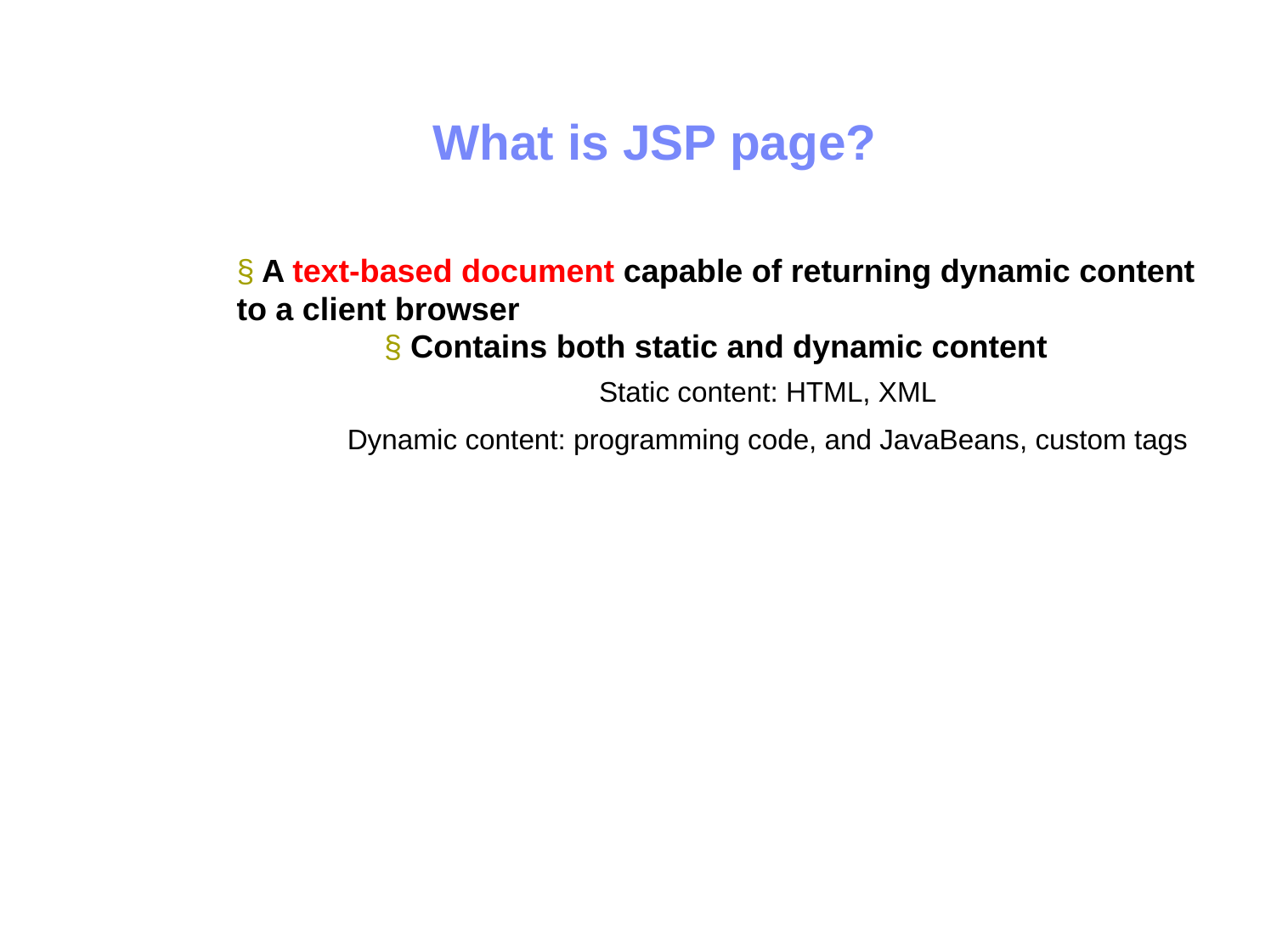

Antrix Consultancy Services

What is JSP page?

§ A text-based document capable of returning dynamic content
to a client browser

§ Contains both static and dynamic content

Static content: HTML, XML

Dynamic content: programming code, and JavaBeans, custom tags

Madhusudhanan.P.K.